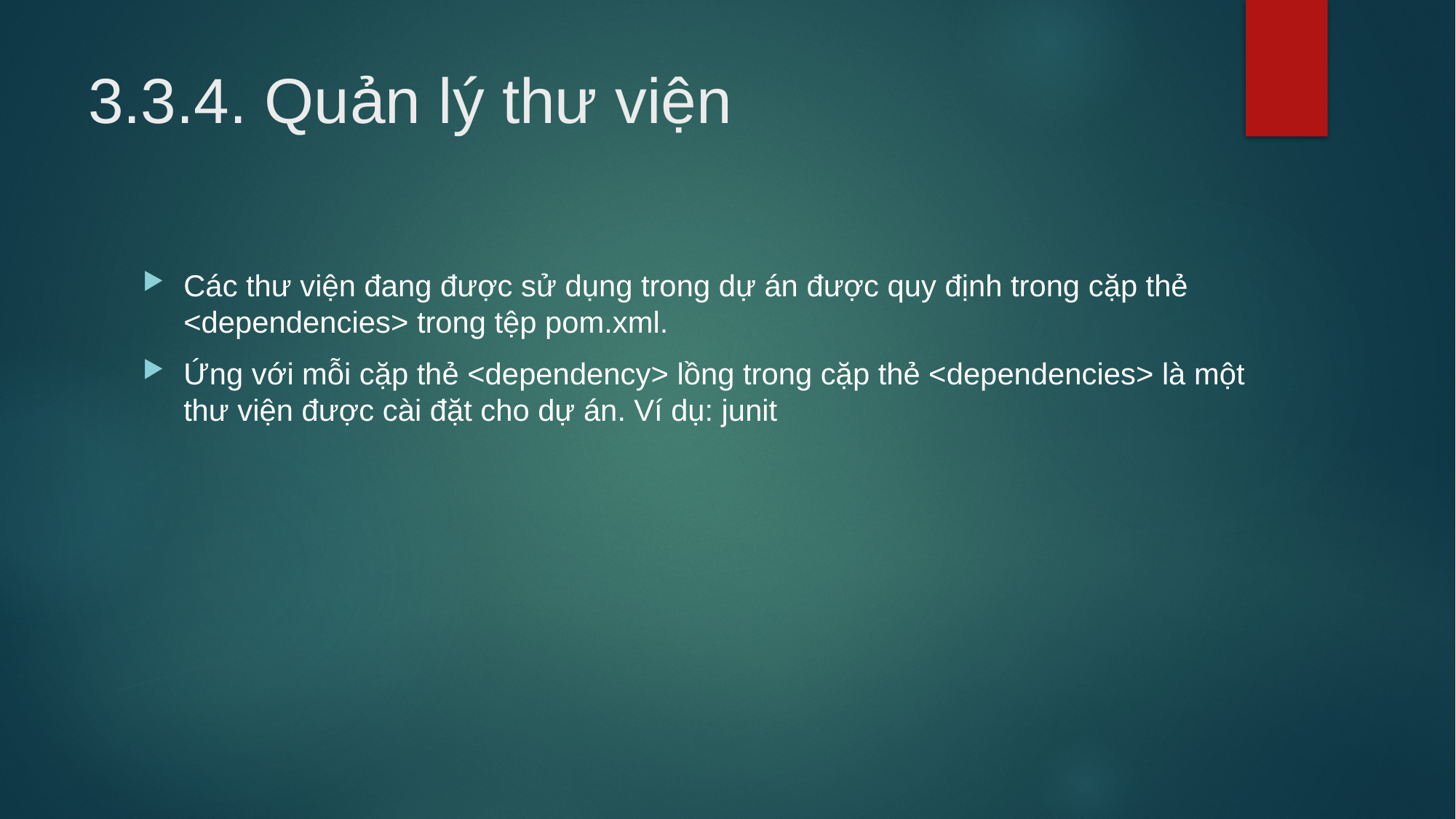

# 3.3.4. Quản lý thư viện
Các thư viện đang được sử dụng trong dự án được quy định trong cặp thẻ <dependencies> trong tệp pom.xml.
Ứng với mỗi cặp thẻ <dependency> lồng trong cặp thẻ <dependencies> là một thư viện được cài đặt cho dự án. Ví dụ: junit